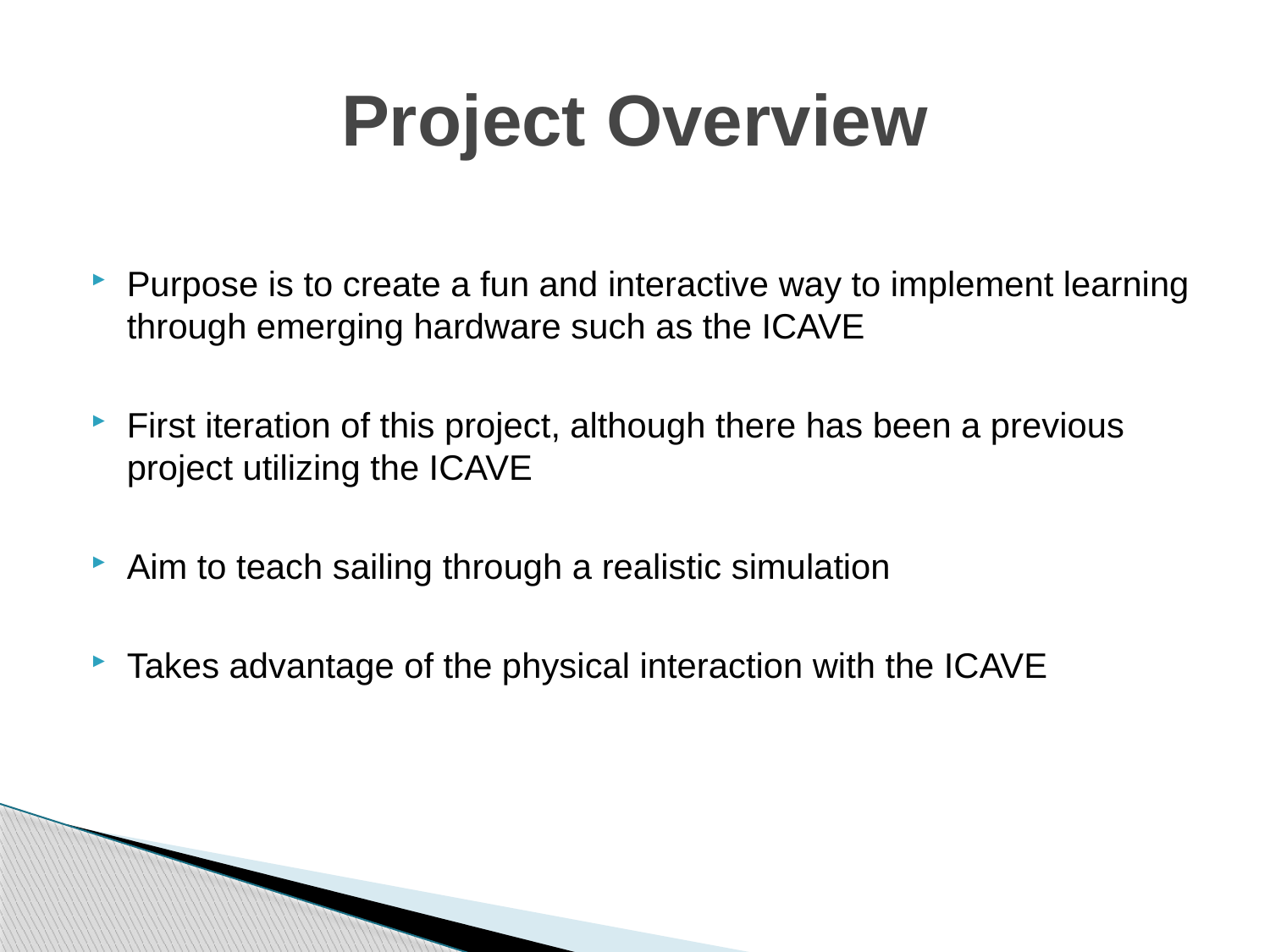

# Project Overview

Purpose is to create a fun and interactive way to implement learning through emerging hardware such as the ICAVE

First iteration of this project, although there has been a previous project utilizing the ICAVE

Aim to teach sailing through a realistic simulation

Takes advantage of the physical interaction with the ICAVE